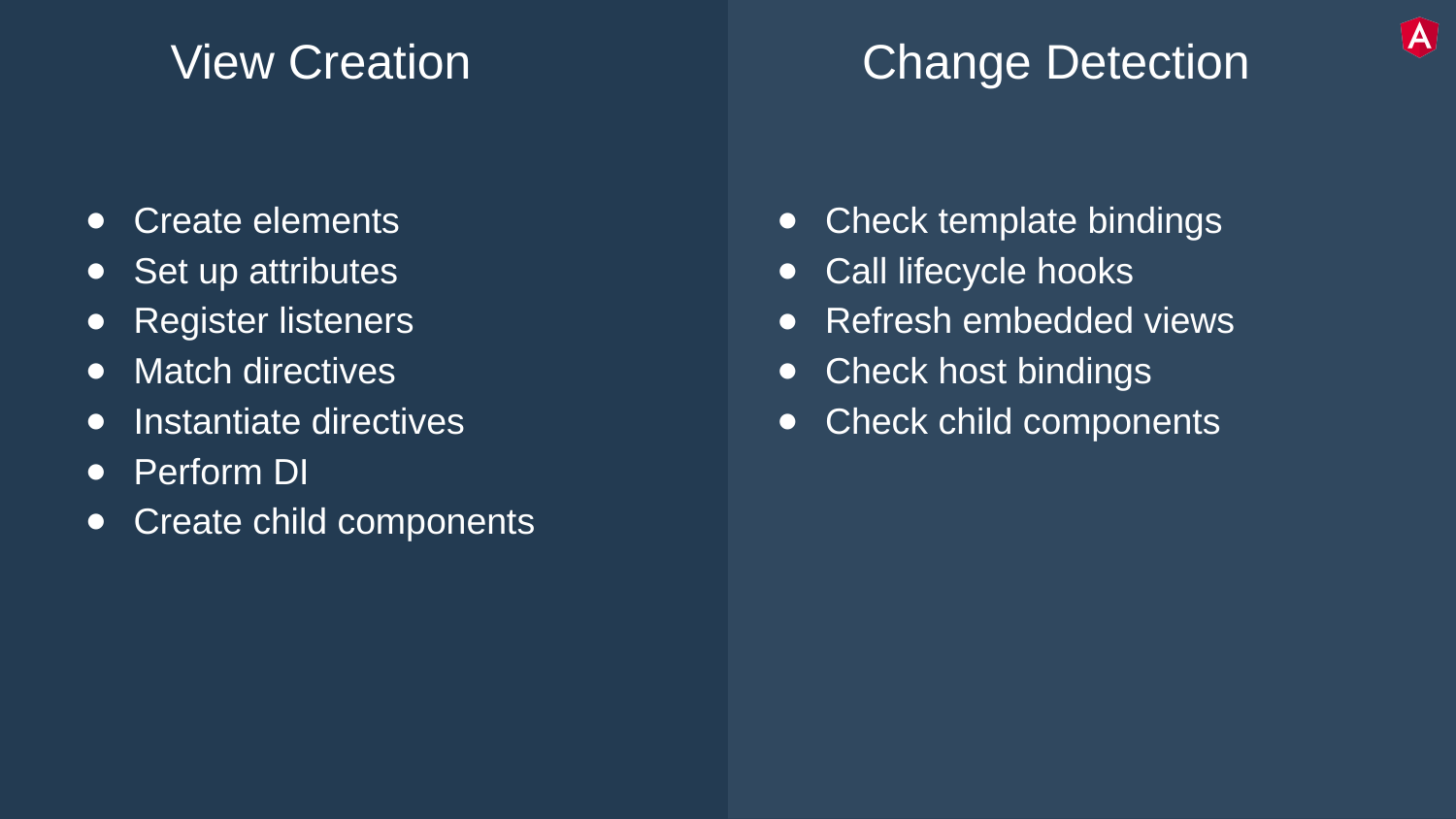

# View Creation
Change Detection
Create elements
Set up attributes
Register listeners
Match directives
Instantiate directives
Perform DI
Create child components

Check template bindings
Call lifecycle hooks
Refresh embedded views
Check host bindings
Check child components